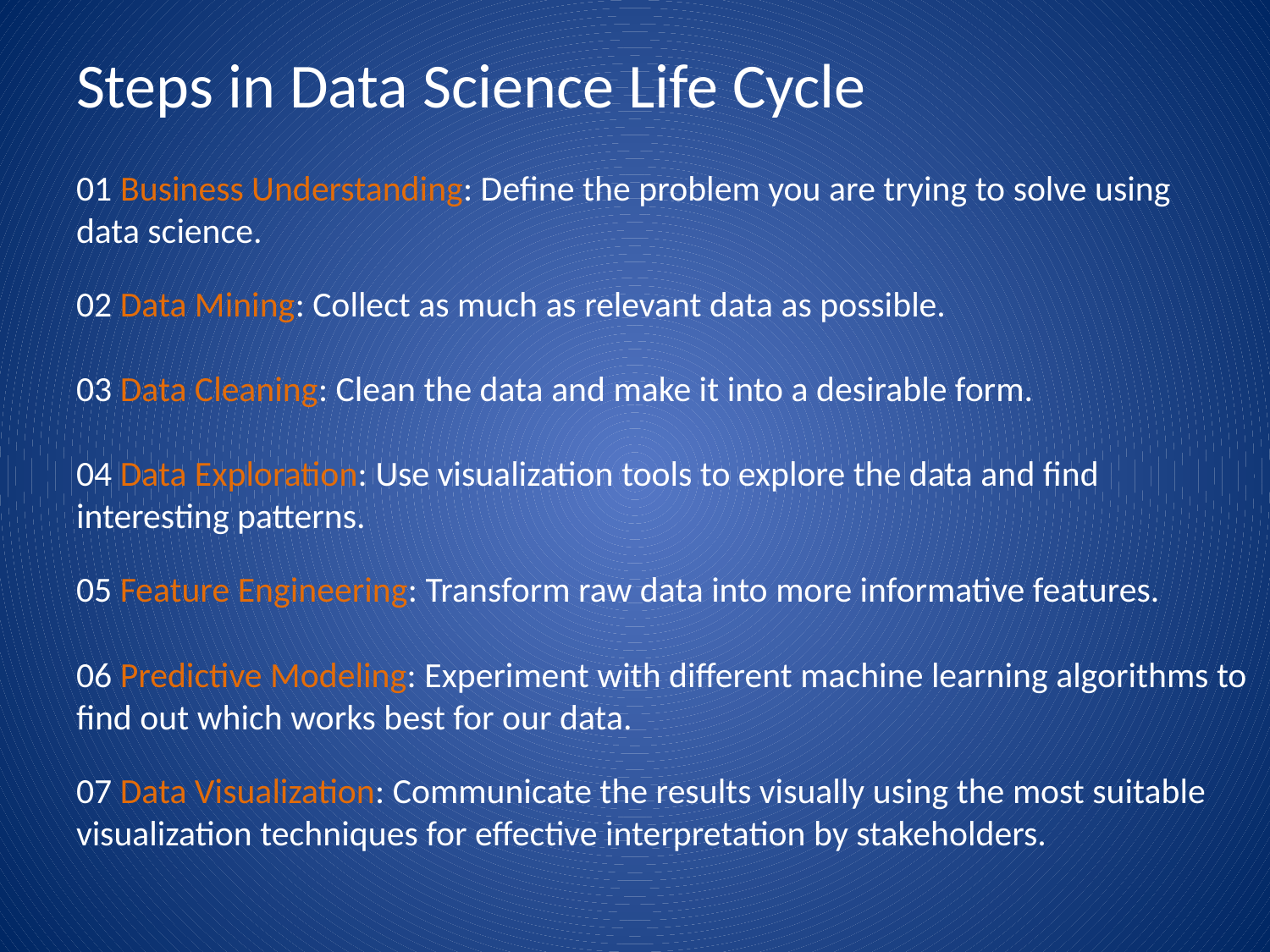

Steps in Data Science Life Cycle
01 Business Understanding: Define the problem you are trying to solve using data science.
02 Data Mining: Collect as much as relevant data as possible.
03 Data Cleaning: Clean the data and make it into a desirable form.
04 Data Exploration: Use visualization tools to explore the data and find interesting patterns.
05 Feature Engineering: Transform raw data into more informative features.
06 Predictive Modeling: Experiment with different machine learning algorithms to find out which works best for our data.
07 Data Visualization: Communicate the results visually using the most suitable visualization techniques for effective interpretation by stakeholders.